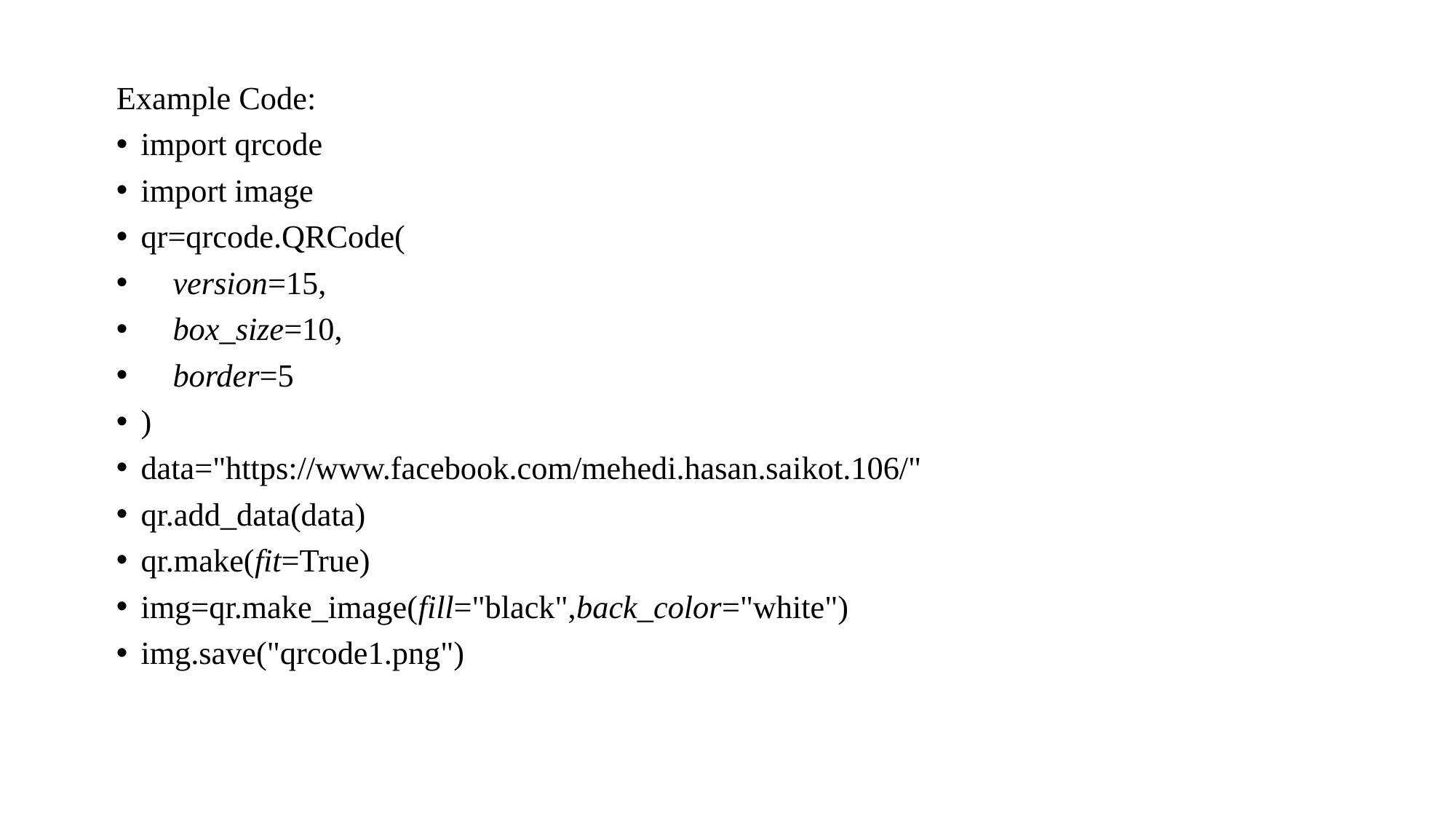

Example Code:
import qrcode
import image
qr=qrcode.QRCode(
    version=15,
    box_size=10,
    border=5
)
data="https://www.facebook.com/mehedi.hasan.saikot.106/"
qr.add_data(data)
qr.make(fit=True)
img=qr.make_image(fill="black",back_color="white")
img.save("qrcode1.png")